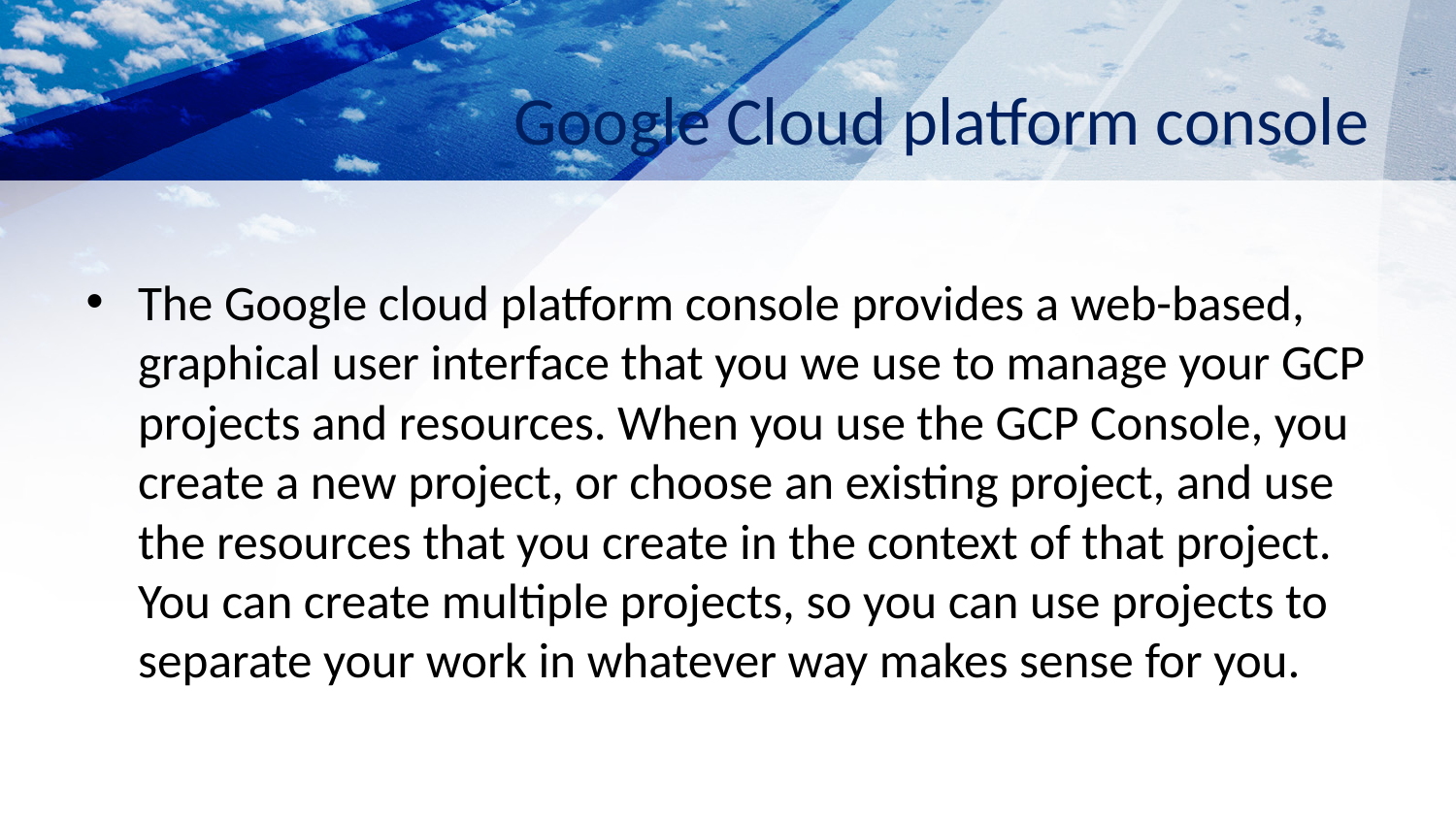

# Google Cloud platform console
The Google cloud platform console provides a web-based, graphical user interface that you we use to manage your GCP projects and resources. When you use the GCP Console, you create a new project, or choose an existing project, and use the resources that you create in the context of that project. You can create multiple projects, so you can use projects to separate your work in whatever way makes sense for you.